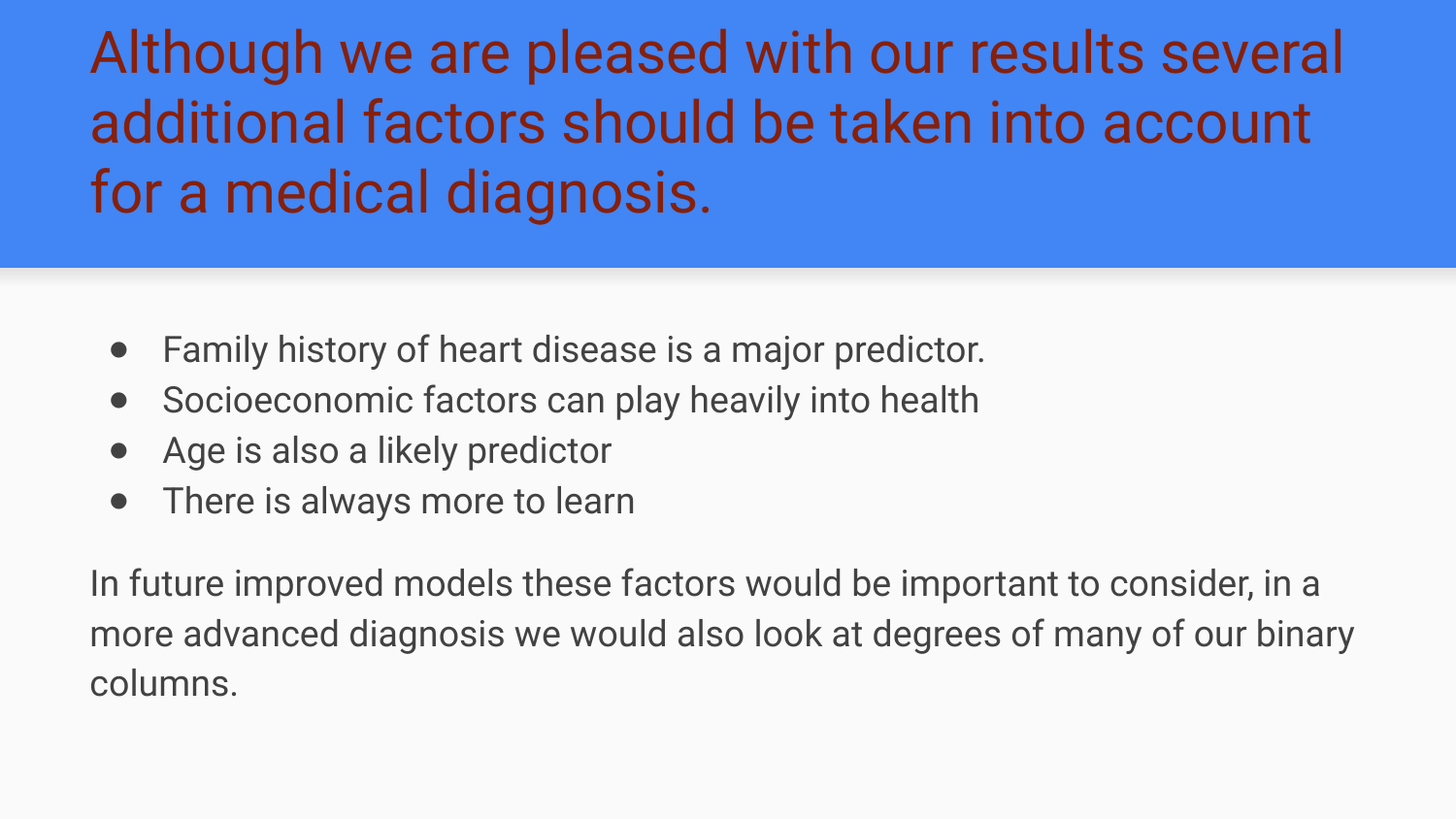

# Although we are pleased with our results several additional factors should be taken into account for a medical diagnosis.
Family history of heart disease is a major predictor.
Socioeconomic factors can play heavily into health
Age is also a likely predictor
There is always more to learn
In future improved models these factors would be important to consider, in a more advanced diagnosis we would also look at degrees of many of our binary columns.